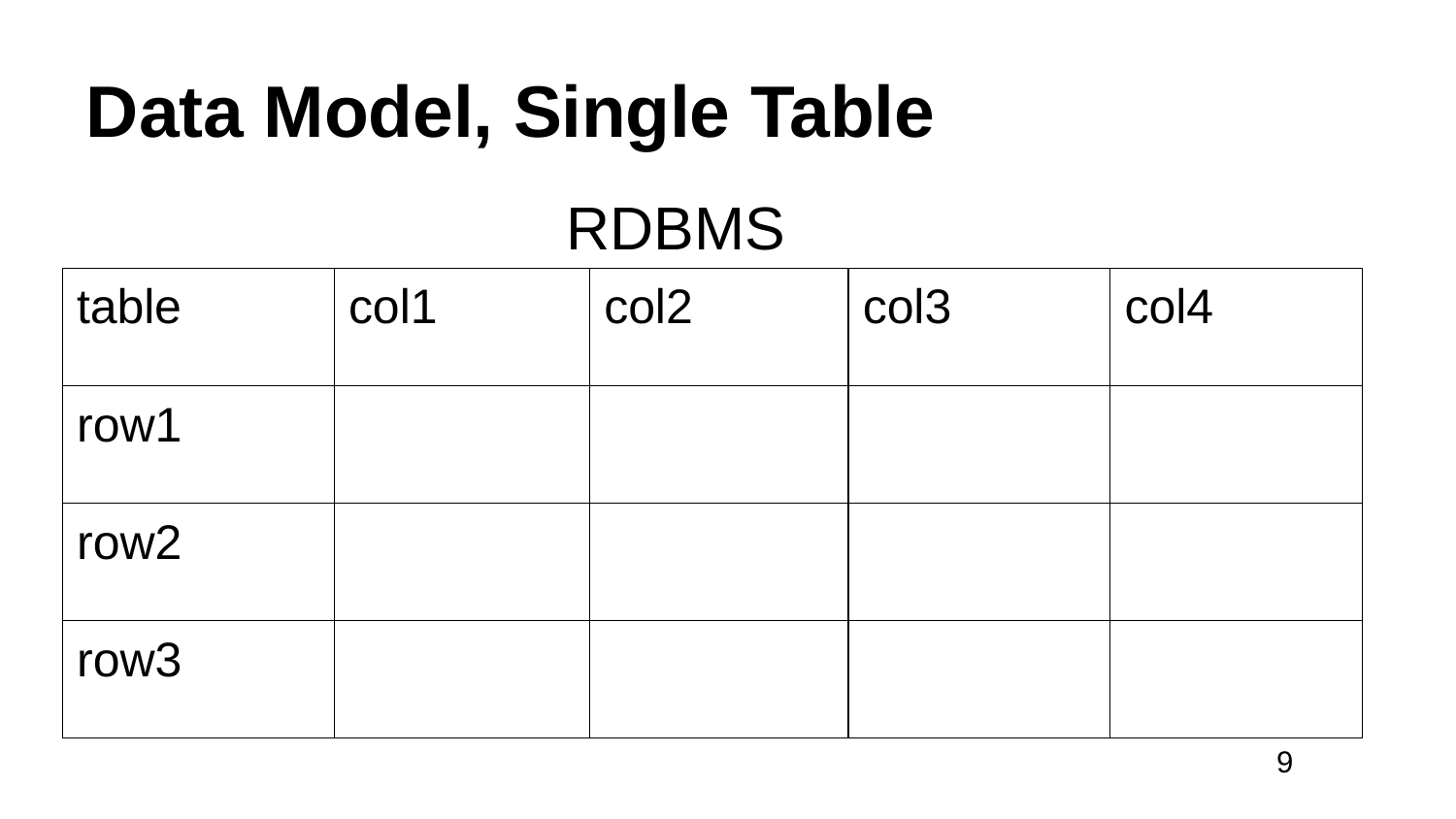

# Data Model, Single Table
RDBMS
| table | col1 | col2 | col3 | col4 |
| --- | --- | --- | --- | --- |
| row1 |  |  |  |  |
| row2 |  |  |  |  |
| row3 |  |  |  |  |
9